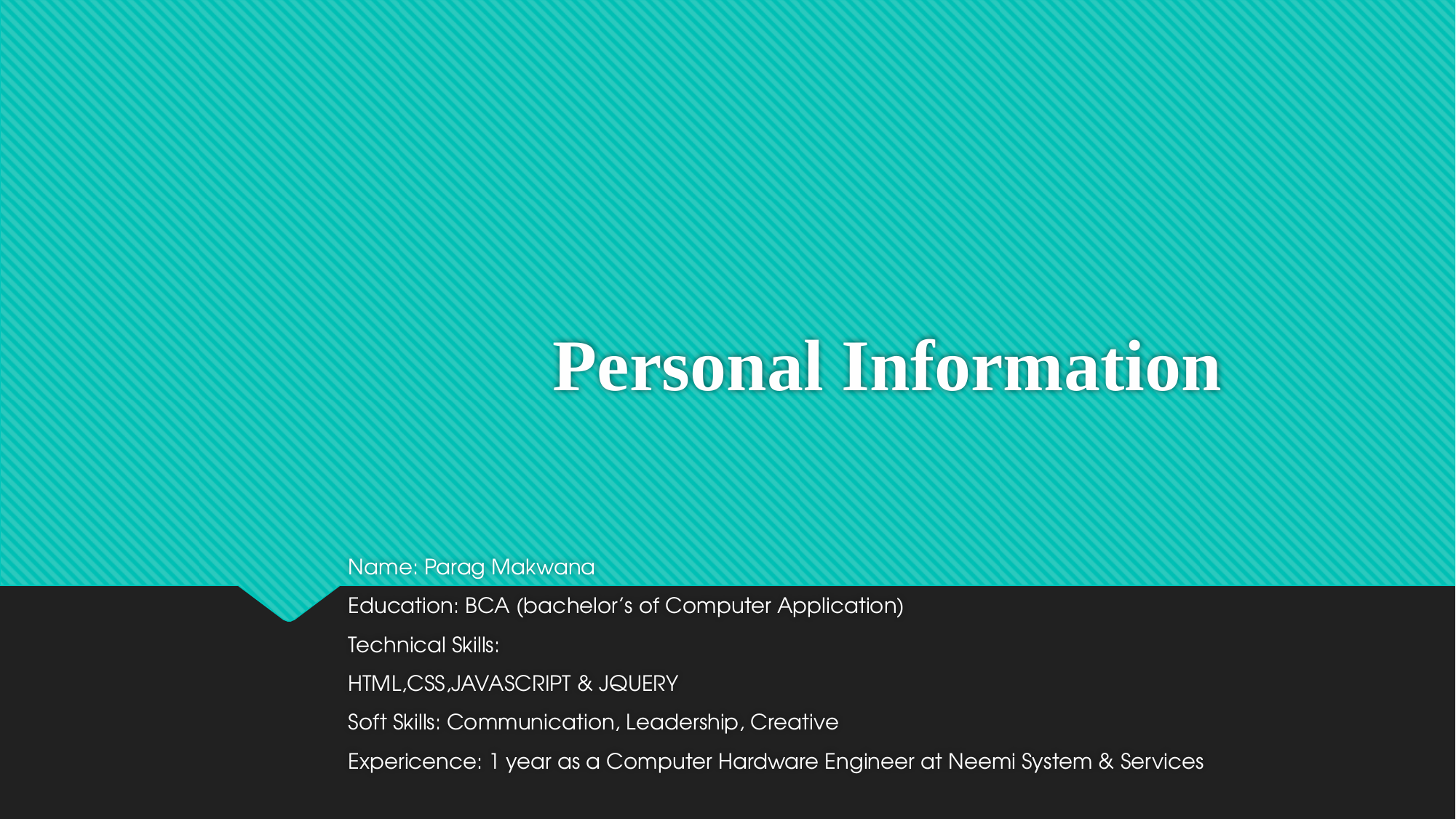

# Personal Information
Name: Parag Makwana
Education: BCA (bachelor’s of Computer Application)
Technical Skills:
HTML,CSS,JAVASCRIPT & JQUERY
Soft Skills: Communication, Leadership, Creative
Expericence: 1 year as a Computer Hardware Engineer at Neemi System & Services